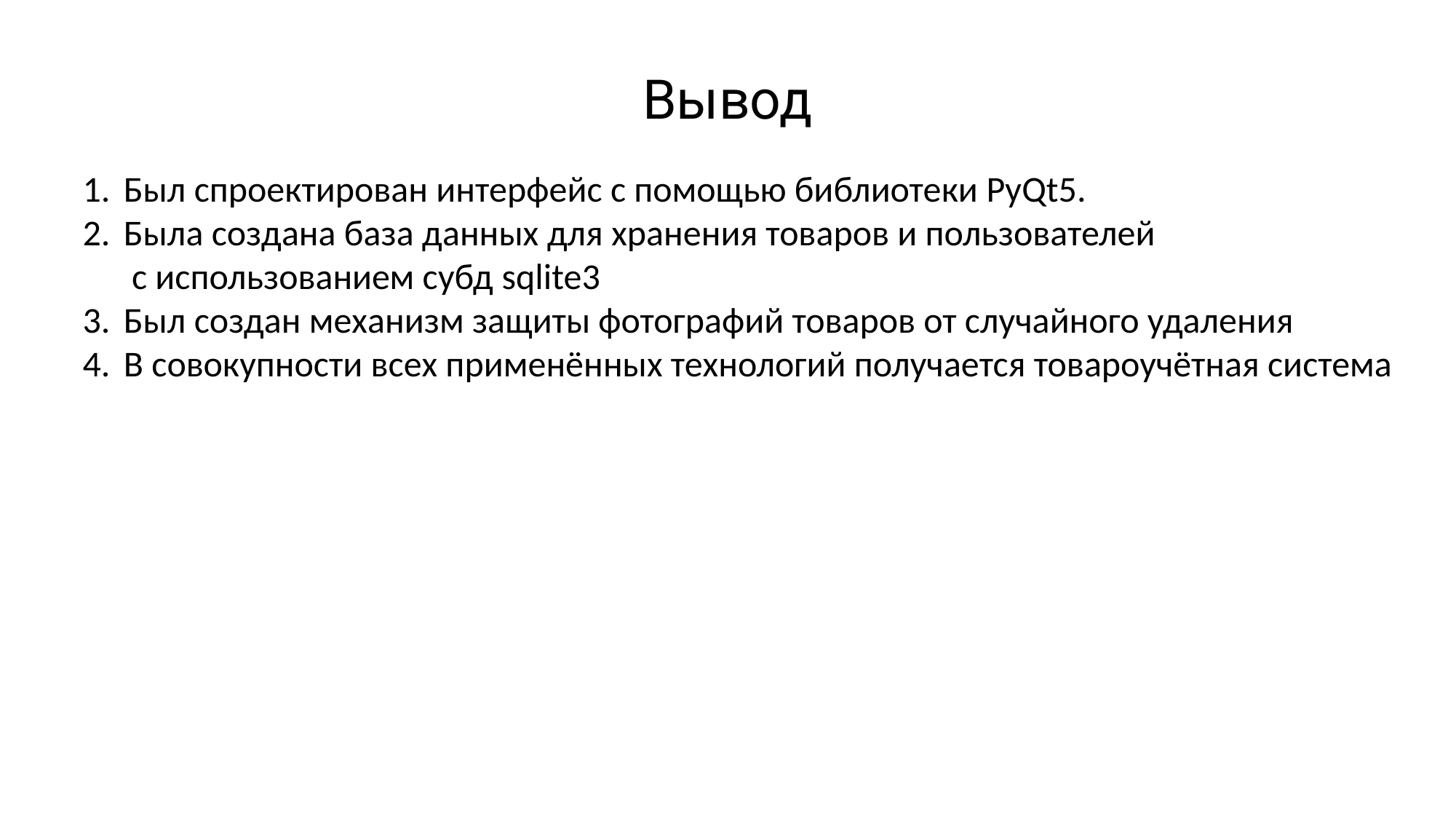

Вывод
Был спроектирован интерфейс с помощью библиотеки PyQt5.
Была создана база данных для хранения товаров и пользователей
 с использованием субд sqlite3
Был создан механизм защиты фотографий товаров от случайного удаления
В совокупности всех применённых технологий получается товароучётная система